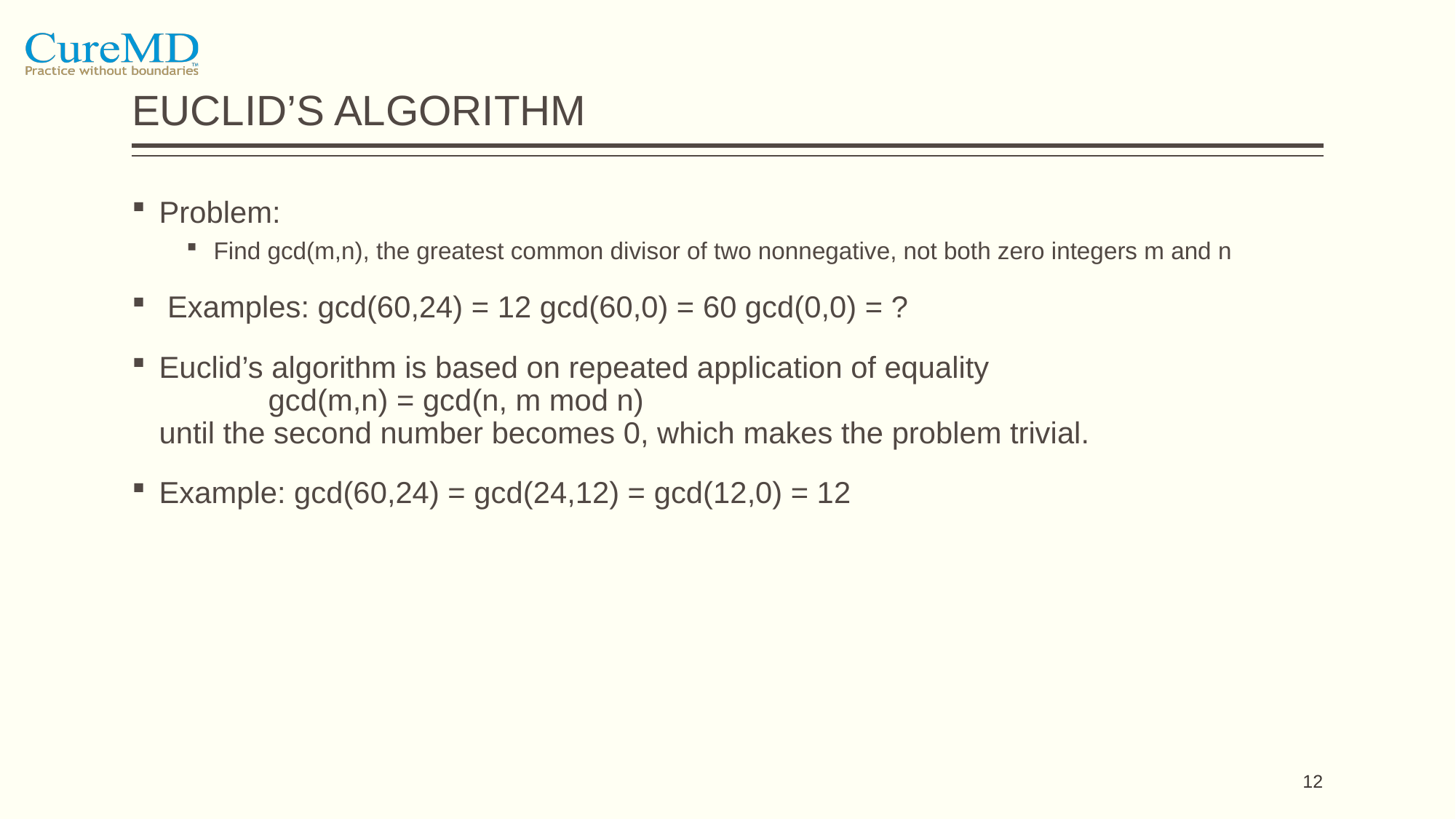

# EUCLID’S ALGORITHM
Problem:
Find gcd(m,n), the greatest common divisor of two nonnegative, not both zero integers m and n
 Examples: gcd(60,24) = 12 gcd(60,0) = 60 gcd(0,0) = ?
Euclid’s algorithm is based on repeated application of equality
	gcd(m,n) = gcd(n, m mod n)
until the second number becomes 0, which makes the problem trivial.
Example: gcd(60,24) = gcd(24,12) = gcd(12,0) = 12
12